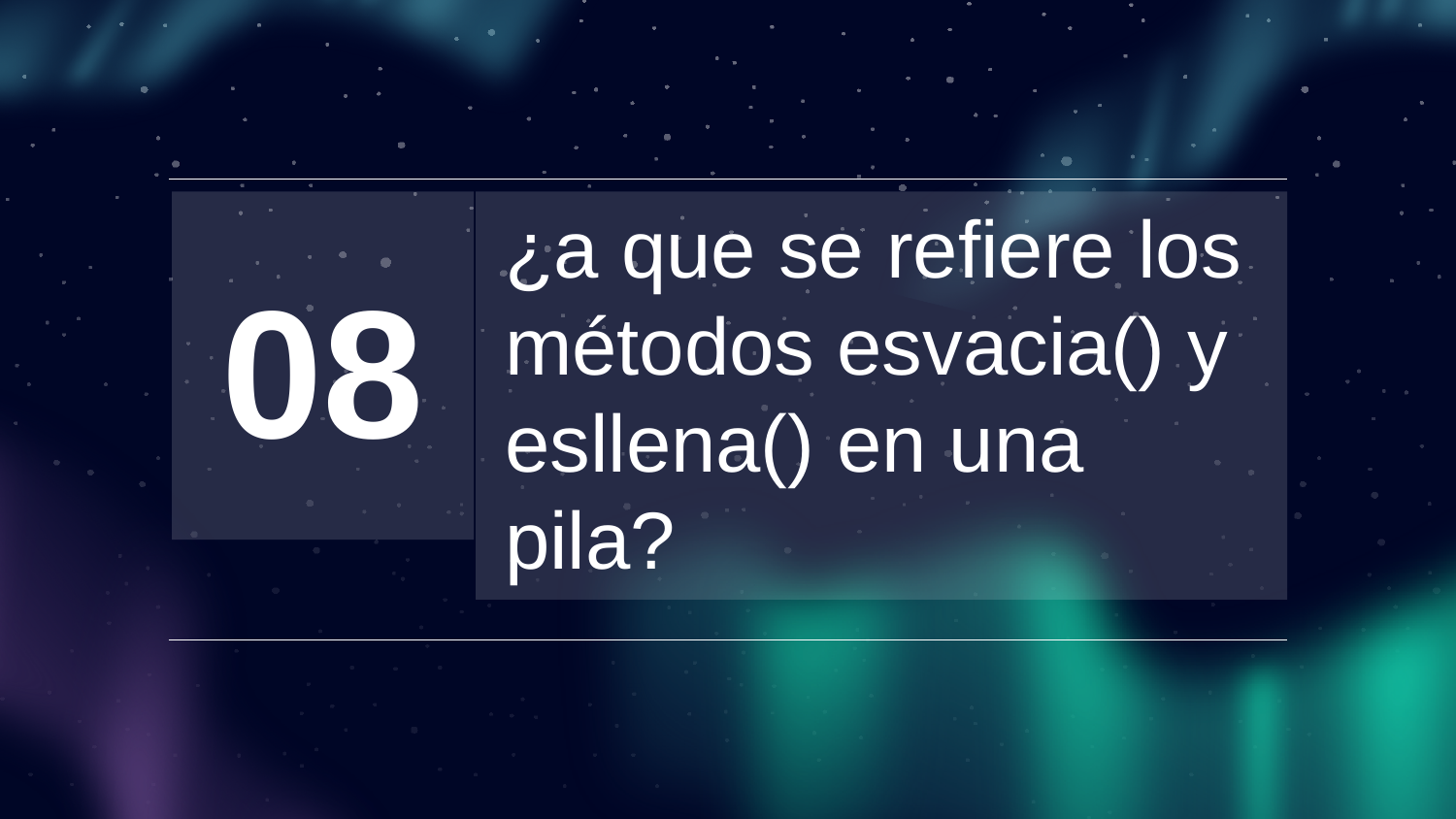

08
# ¿a que se refiere los métodos esvacia() y esllena() en una pila?